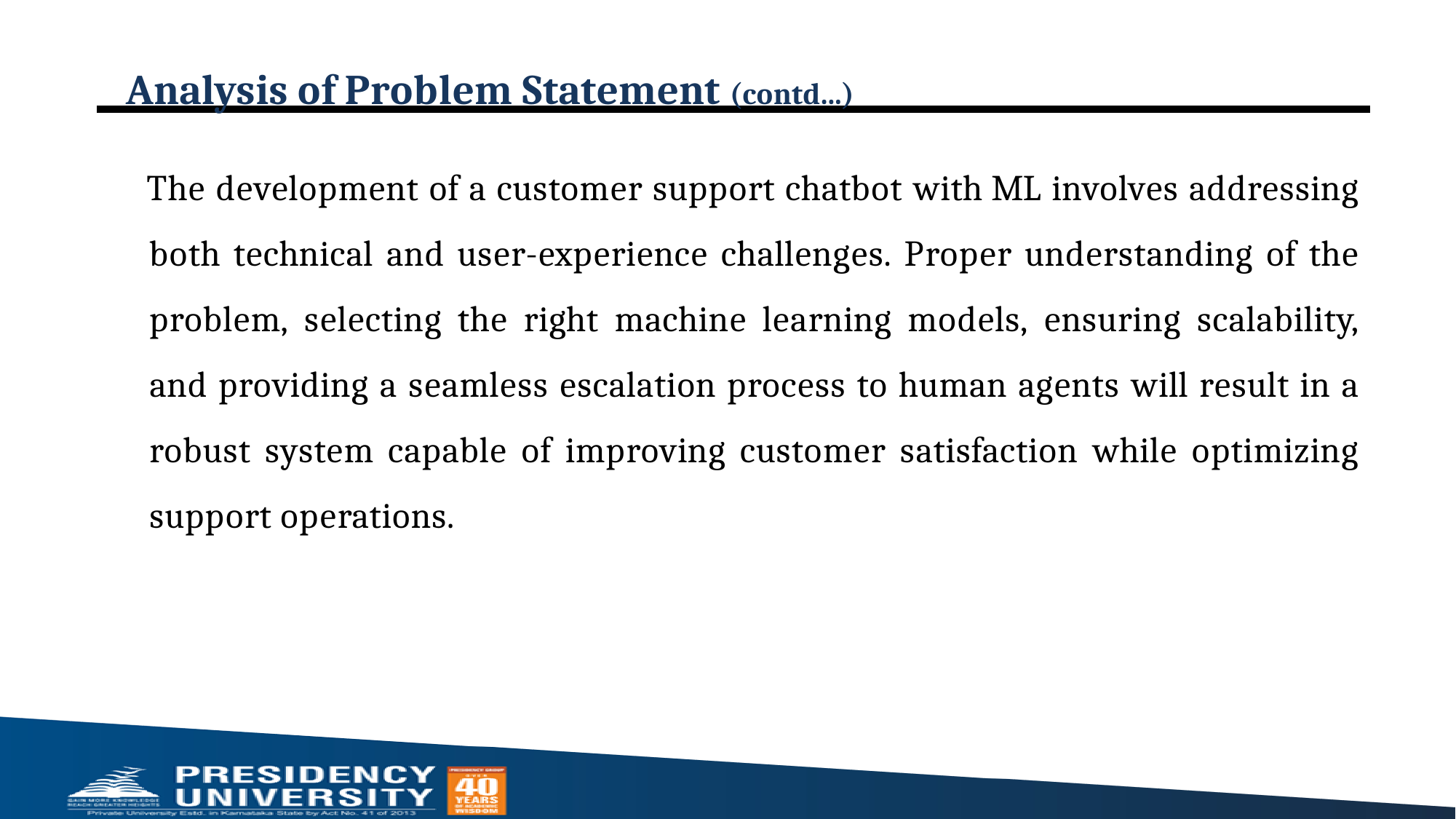

# Analysis of Problem Statement (contd...)
  The development of a customer support chatbot with ML involves addressing both technical and user-experience challenges. Proper understanding of the problem, selecting the right machine learning models, ensuring scalability, and providing a seamless escalation process to human agents will result in a robust system capable of improving customer satisfaction while optimizing support operations.